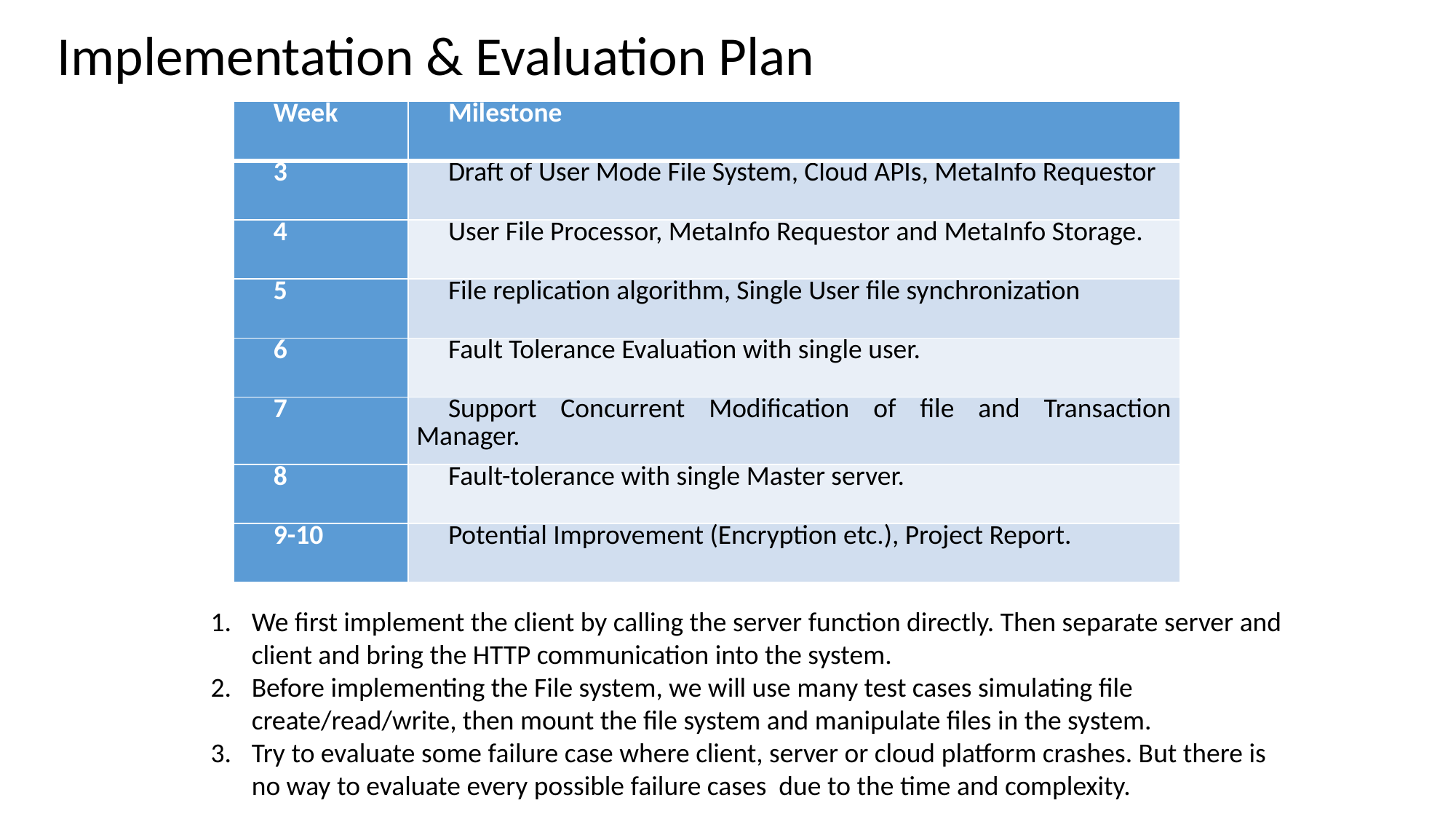

# Implementation & Evaluation Plan
| Week | Milestone |
| --- | --- |
| 3 | Draft of User Mode File System, Cloud APIs, MetaInfo Requestor |
| 4 | User File Processor, MetaInfo Requestor and MetaInfo Storage. |
| 5 | File replication algorithm, Single User file synchronization |
| 6 | Fault Tolerance Evaluation with single user. |
| 7 | Support Concurrent Modification of file and Transaction Manager. |
| 8 | Fault-tolerance with single Master server. |
| 9-10 | Potential Improvement (Encryption etc.), Project Report. |
We first implement the client by calling the server function directly. Then separate server and client and bring the HTTP communication into the system.
Before implementing the File system, we will use many test cases simulating file create/read/write, then mount the file system and manipulate files in the system.
Try to evaluate some failure case where client, server or cloud platform crashes. But there is no way to evaluate every possible failure cases  due to the time and complexity.